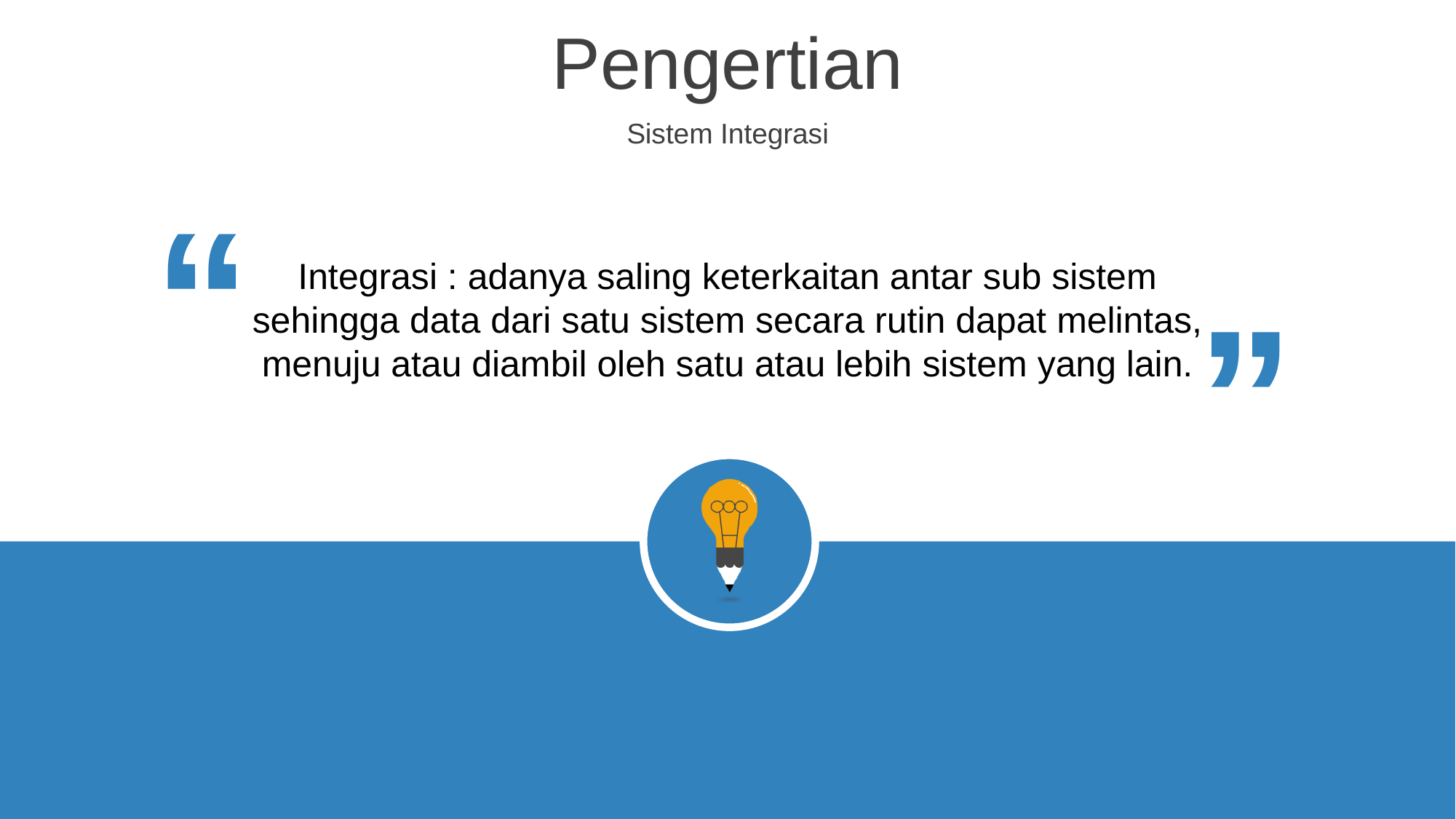

Pengertian
Sistem Integrasi
“
“
Integrasi : adanya saling keterkaitan antar sub sistem sehingga data dari satu sistem secara rutin dapat melintas, menuju atau diambil oleh satu atau lebih sistem yang lain.